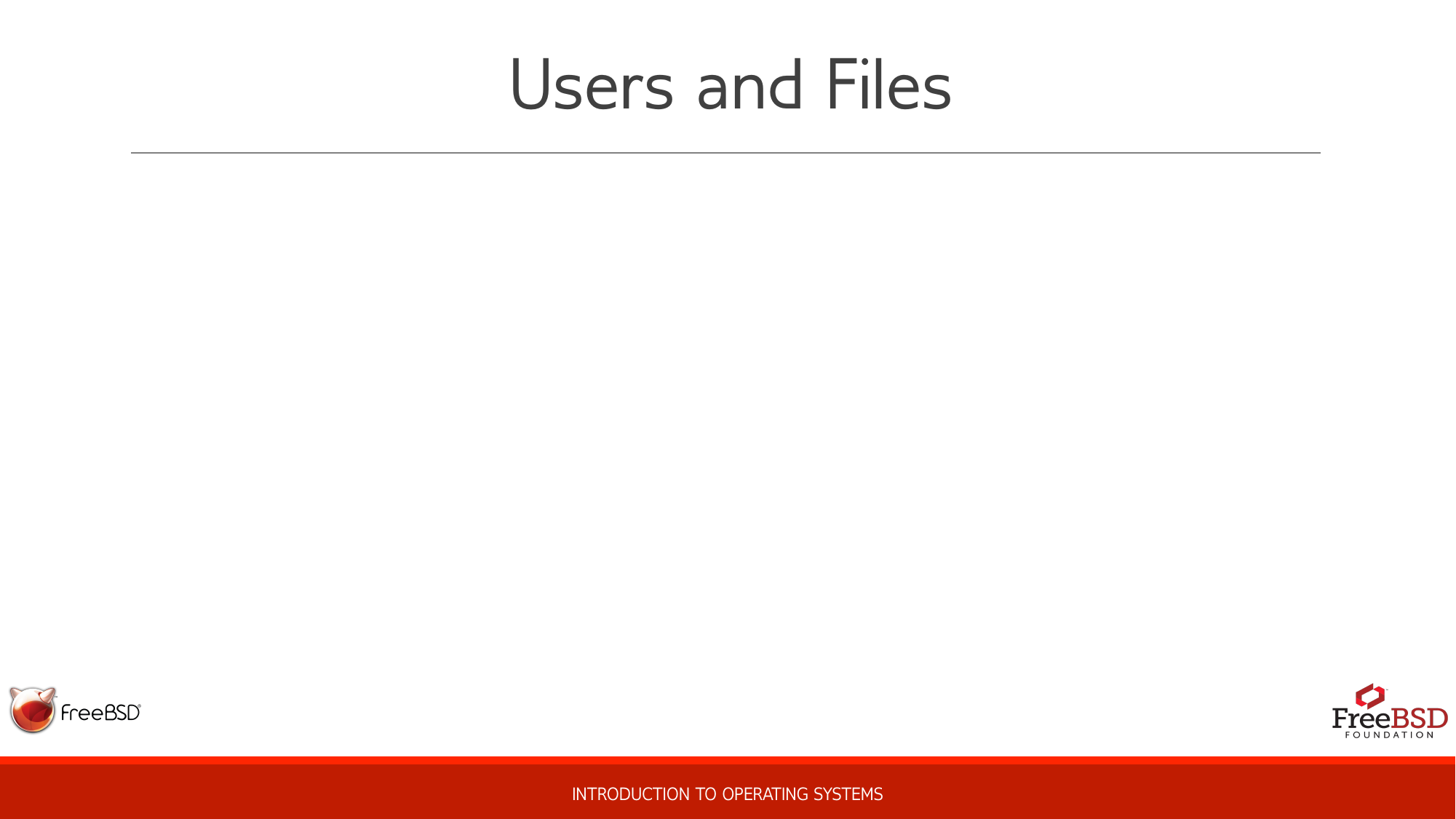

# Users and Files

Introduction to Operating Systems